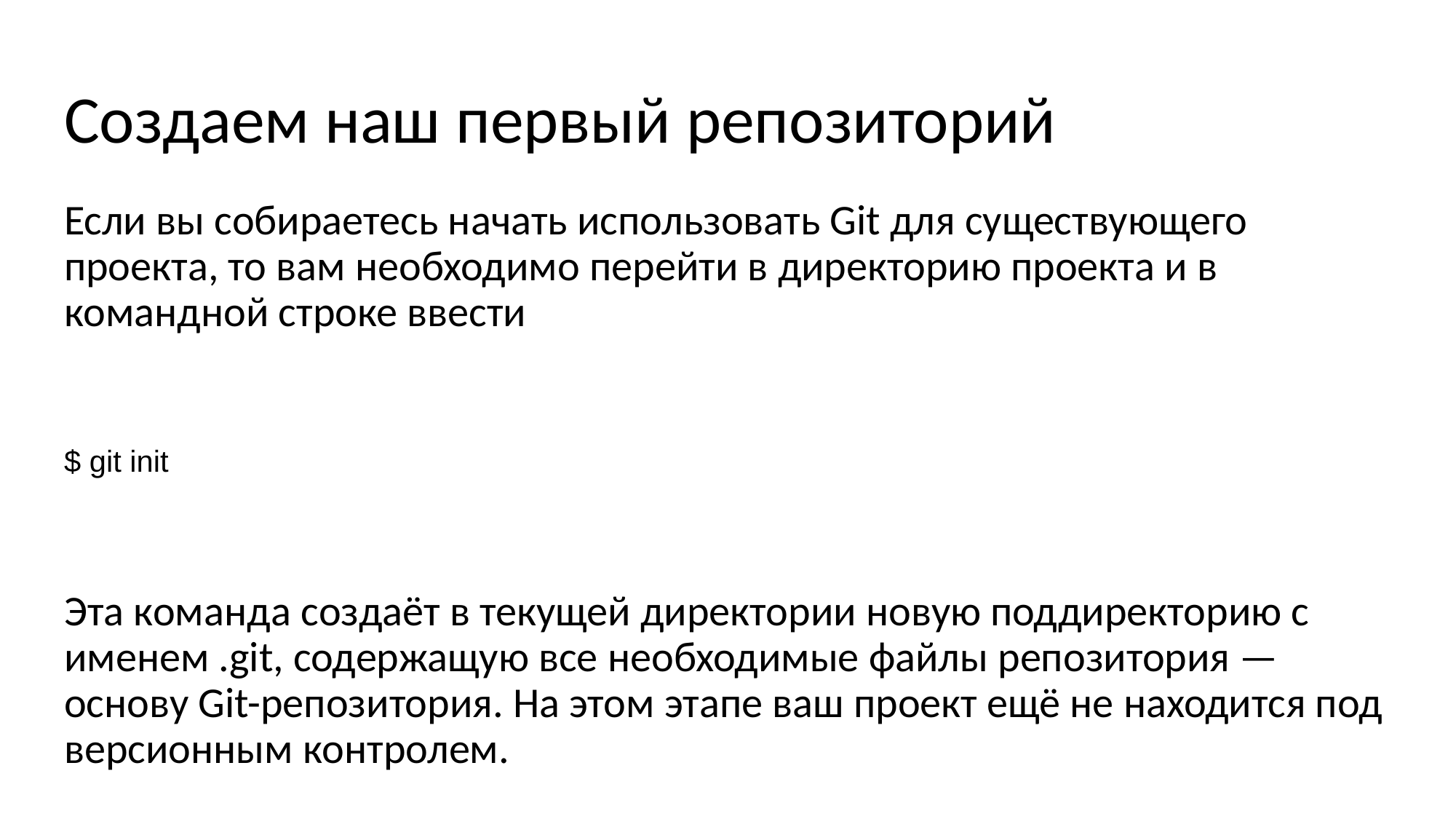

# Создаем наш первый репозиторий
Если вы собираетесь начать использовать Git для существующего проекта, то вам необходимо перейти в директорию проекта и в командной строке ввести

$ git init

Эта команда создаёт в текущей директории новую поддиректорию с именем .git, содержащую все необходимые файлы репозитория — основу Git-репозитория. На этом этапе ваш проект ещё не находится под версионным контролем.